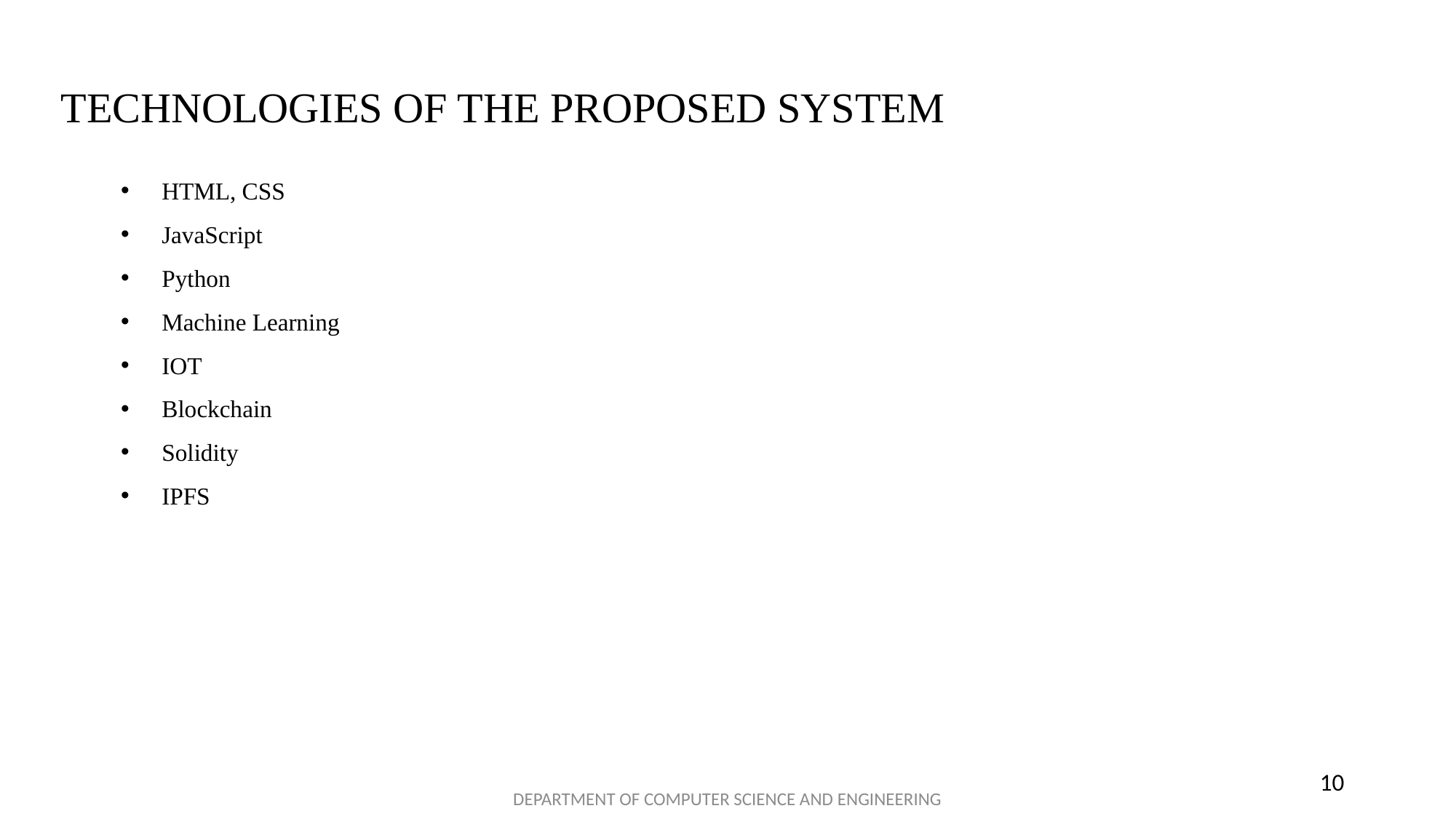

# TECHNOLOGIES OF THE PROPOSED SYSTEM
HTML, CSS
JavaScript
Python
Machine Learning
IOT
Blockchain
Solidity
IPFS
10
DEPARTMENT OF COMPUTER SCIENCE AND ENGINEERING